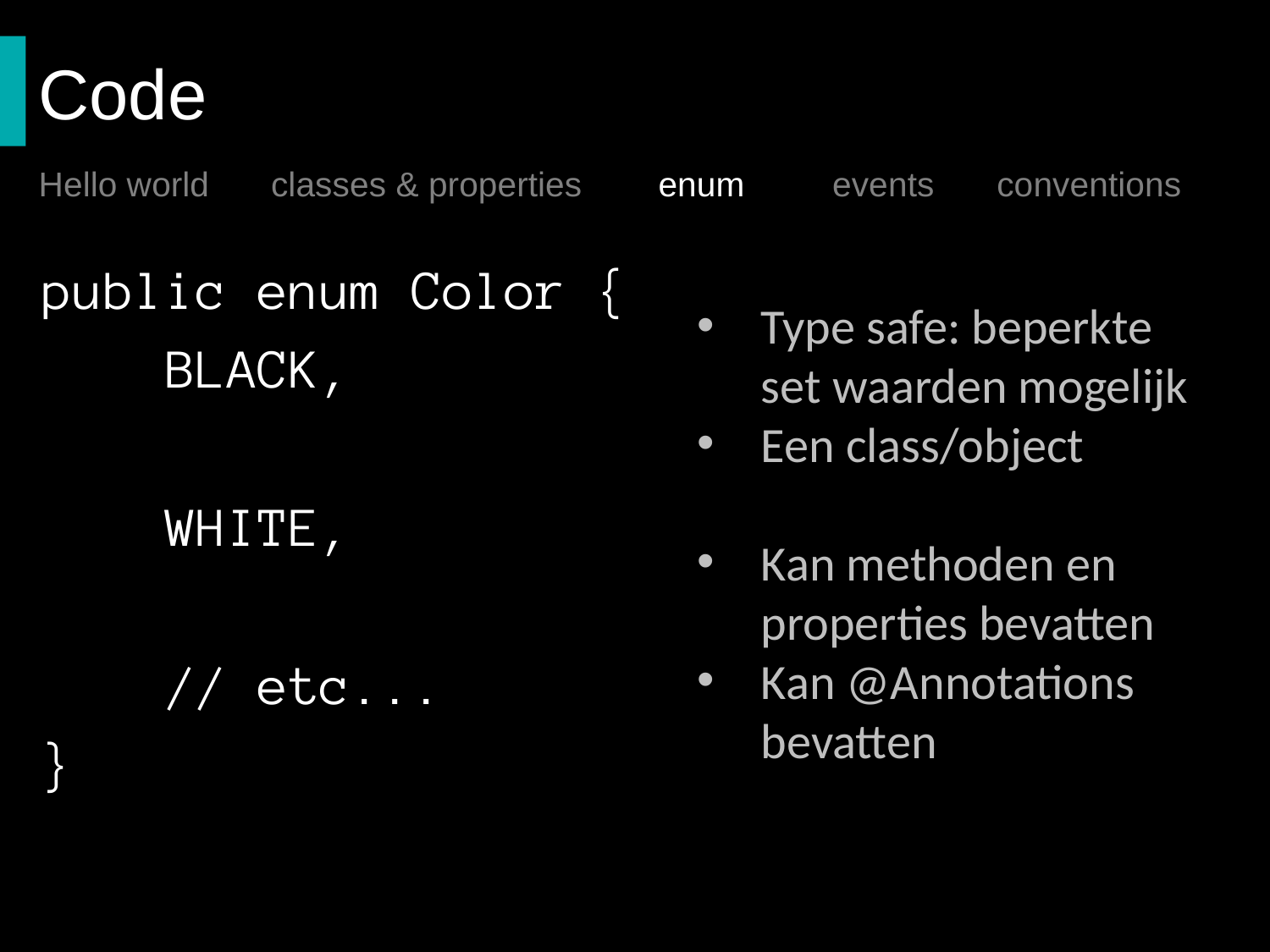

# Code
Hello world	classes & properties 	enum	  events	   conventions
Type safe: beperkte set waarden mogelijk
Een class/object

Kan methoden en properties bevatten
Kan @Annotations bevatten

public enum Color {
    BLACK,

    WHITE,

    // etc...
}